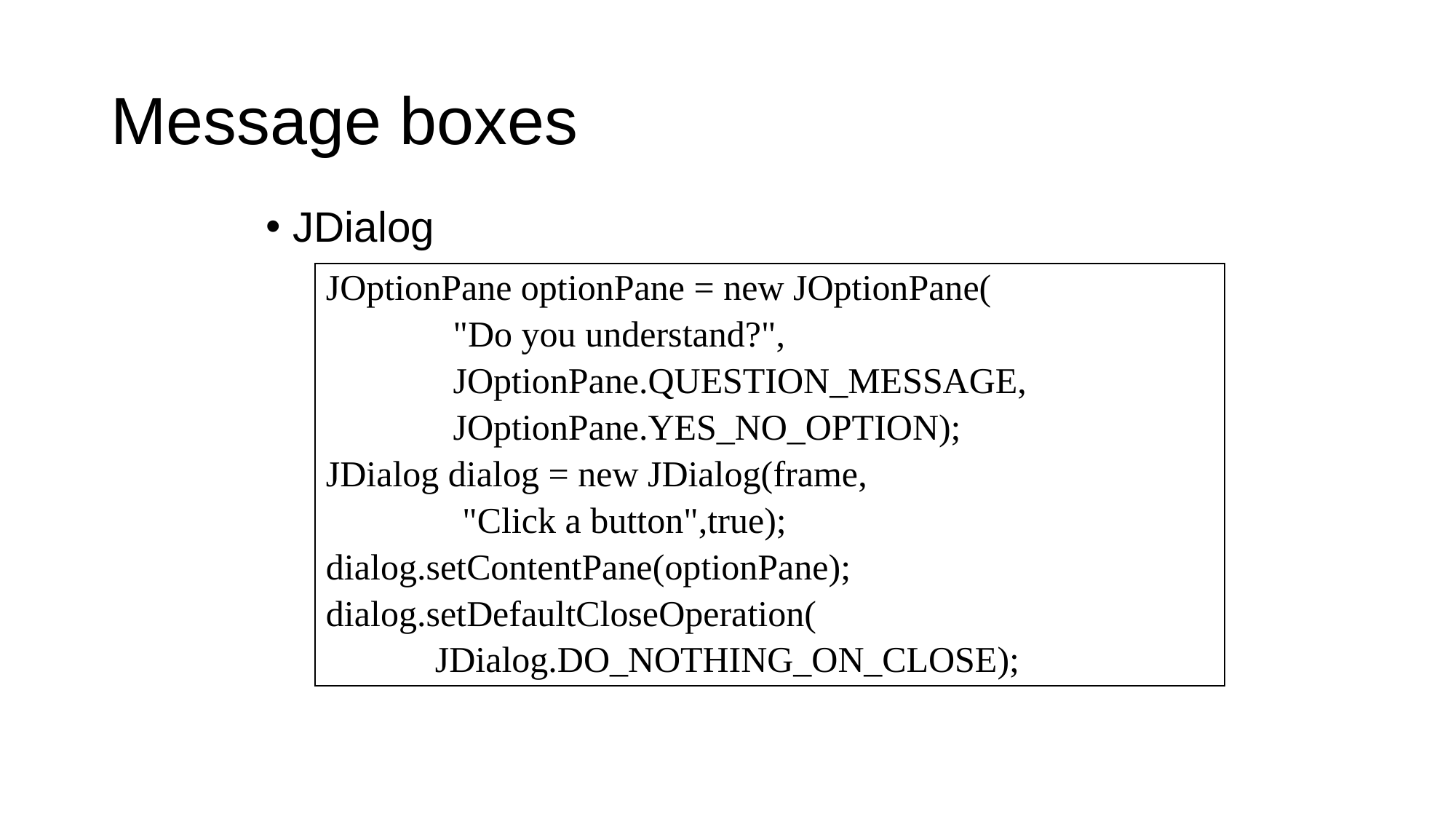

# Message boxes
JDialog
JOptionPane optionPane = new JOptionPane(
              "Do you understand?",
              JOptionPane.QUESTION_MESSAGE,
              JOptionPane.YES_NO_OPTION);
JDialog dialog = new JDialog(frame,
               "Click a button",true);
dialog.setContentPane(optionPane);
dialog.setDefaultCloseOperation(
            JDialog.DO_NOTHING_ON_CLOSE);